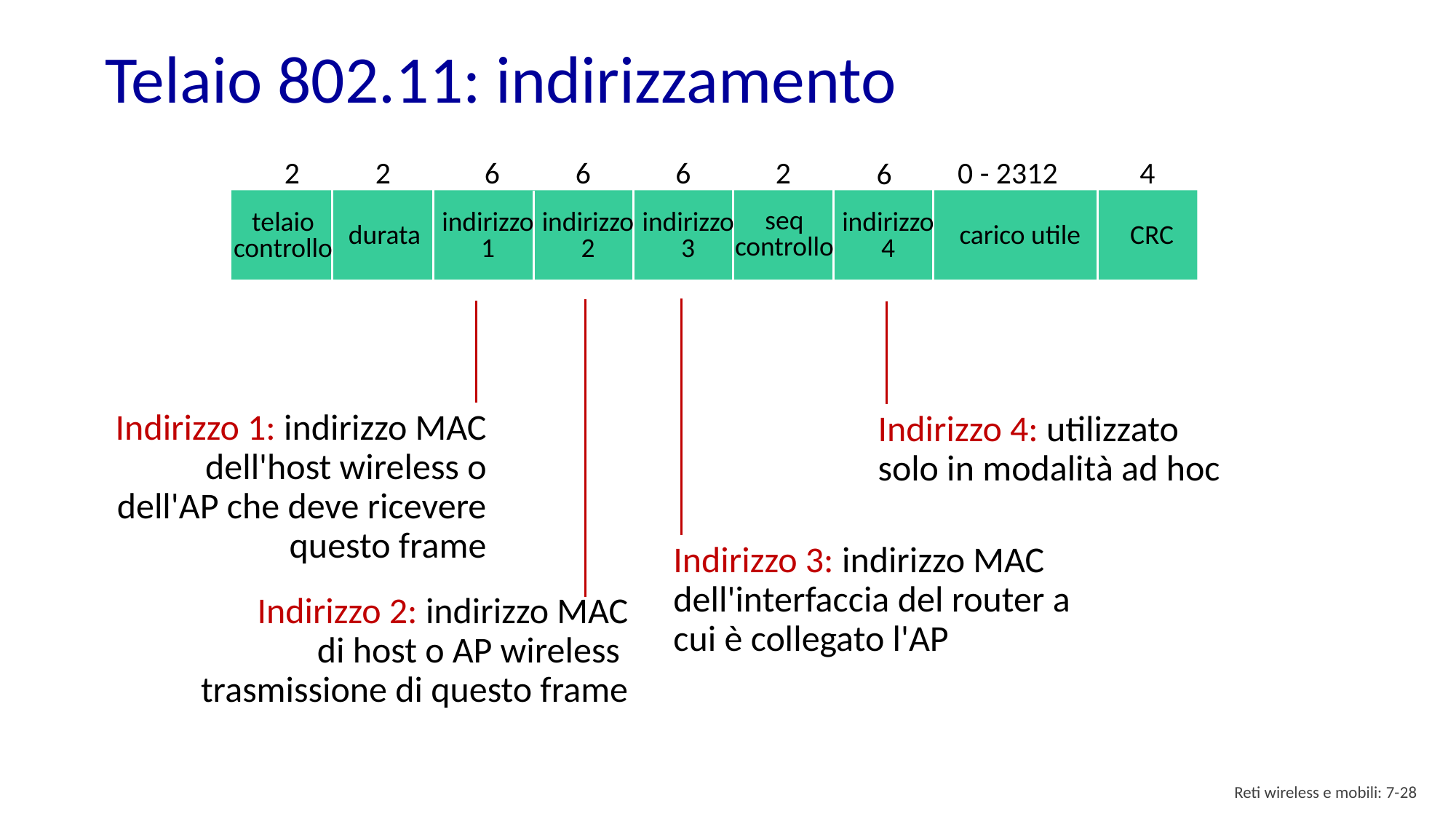

# Telaio 802.11: indirizzamento
4
2
2
6
6
6
2
0 - 2312
6

telaio
controllo
durata
indirizzo
1
indirizzo
2
indirizzo
3

indirizzo
4
carico utile
CRC
seq
controllo
Indirizzo 3: indirizzo MAC dell'interfaccia del router a cui è collegato l'AP
Indirizzo 2: indirizzo MAC
di host o AP wireless
trasmissione di questo frame
Indirizzo 1: indirizzo MAC dell'host wireless o dell'AP che deve ricevere questo frame
Indirizzo 4: utilizzato solo in modalità ad hoc
Reti wireless e mobili: 7-28